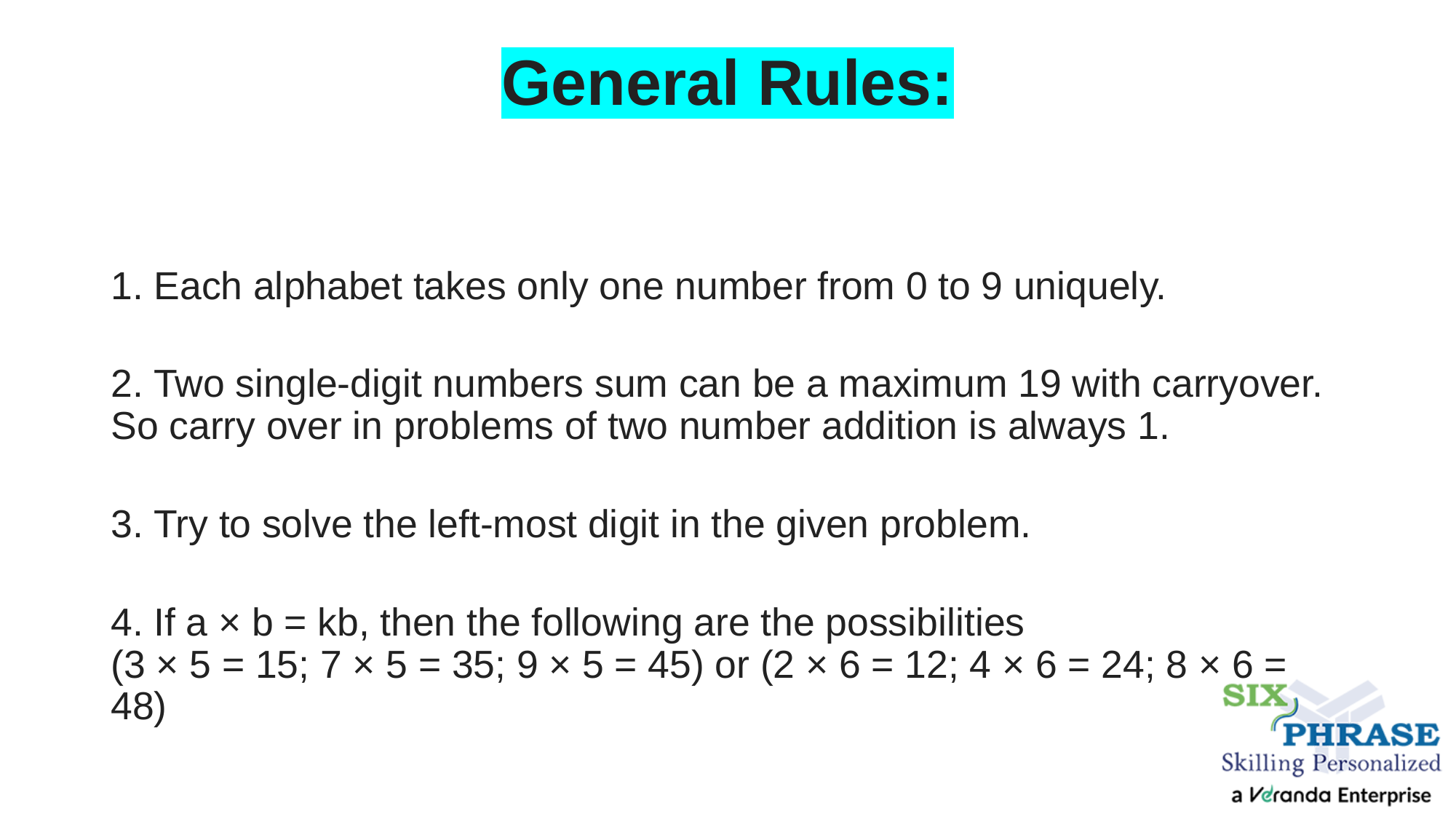

# General Rules:
1. Each alphabet takes only one number from 0 to 9 uniquely.
2. Two single-digit numbers sum can be a maximum 19 with carryover. So carry over in problems of two number addition is always 1.
3. Try to solve the left-most digit in the given problem.
4. If a × b = kb, then the following are the possibilities
(3 × 5 = 15; 7 × 5 = 35; 9 × 5 = 45) or (2 × 6 = 12; 4 × 6 = 24; 8 × 6 = 48)